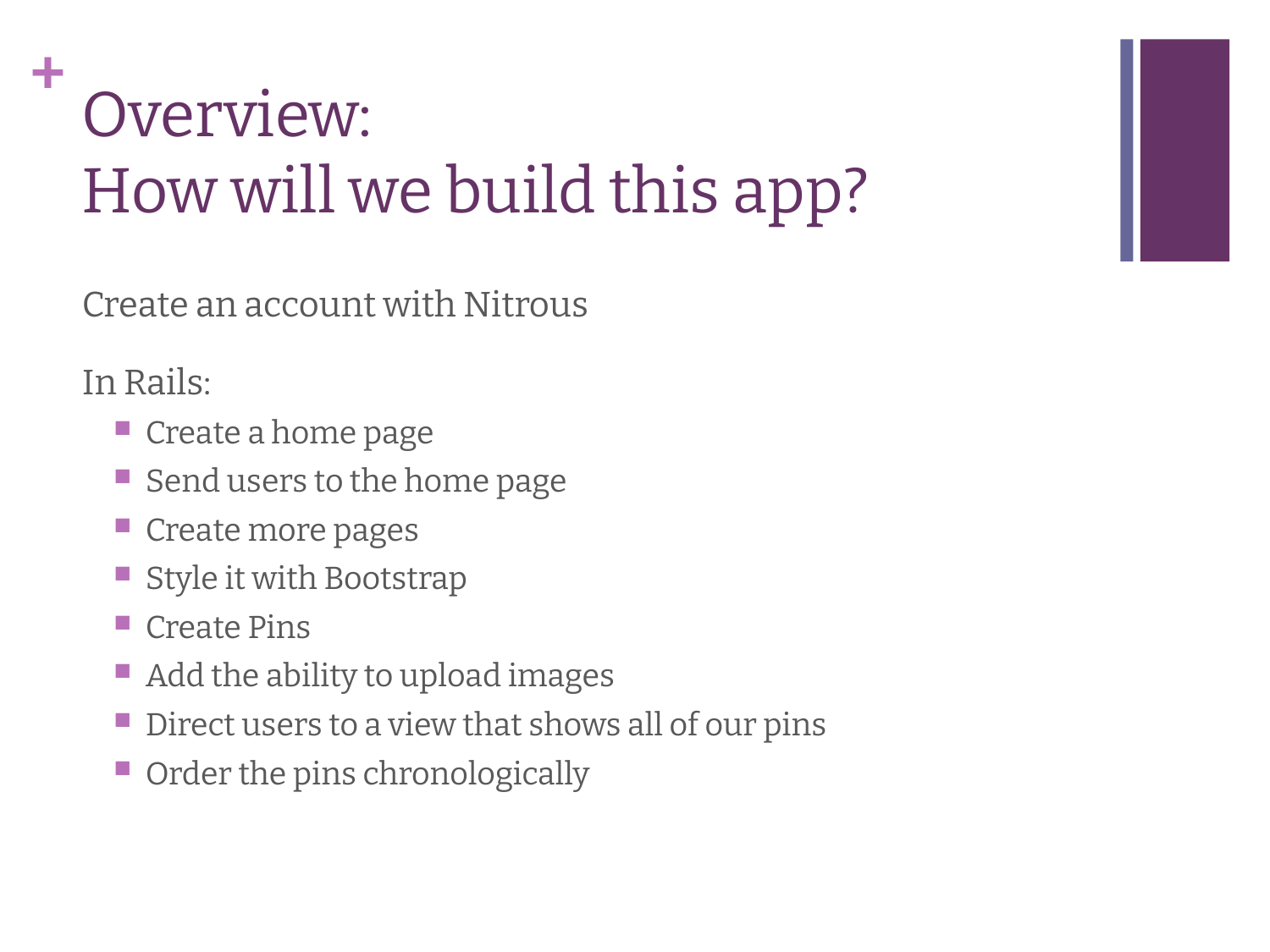

# Overview: How will we build this app?
Create an account with Nitrous
In Rails:
Create a home page
Send users to the home page
Create more pages
Style it with Bootstrap
Create Pins
Add the ability to upload images
Direct users to a view that shows all of our pins
Order the pins chronologically